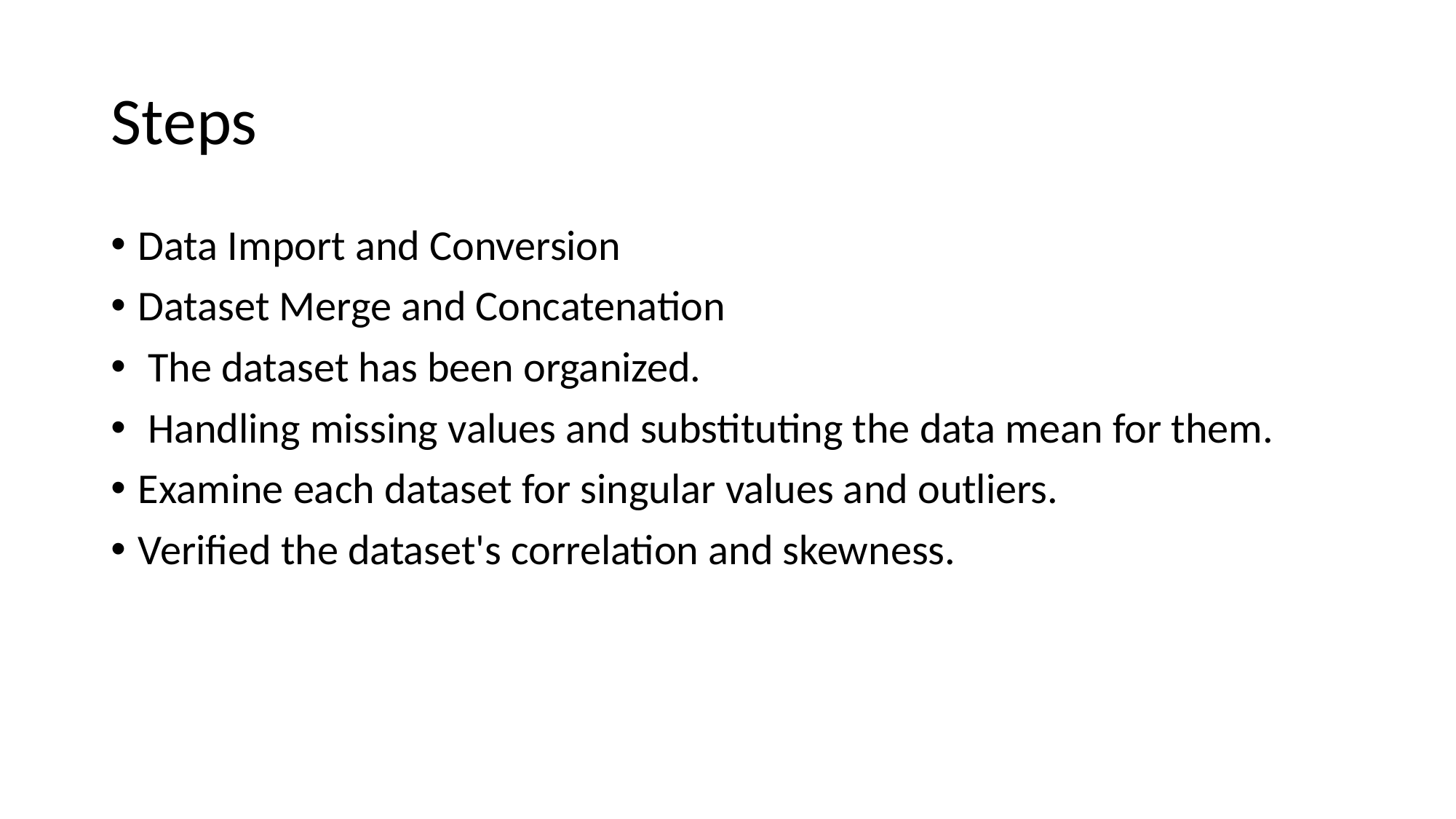

# Steps
Data Import and Conversion
Dataset Merge and Concatenation
 The dataset has been organized.
 Handling missing values and substituting the data mean for them.
Examine each dataset for singular values and outliers.
Verified the dataset's correlation and skewness.